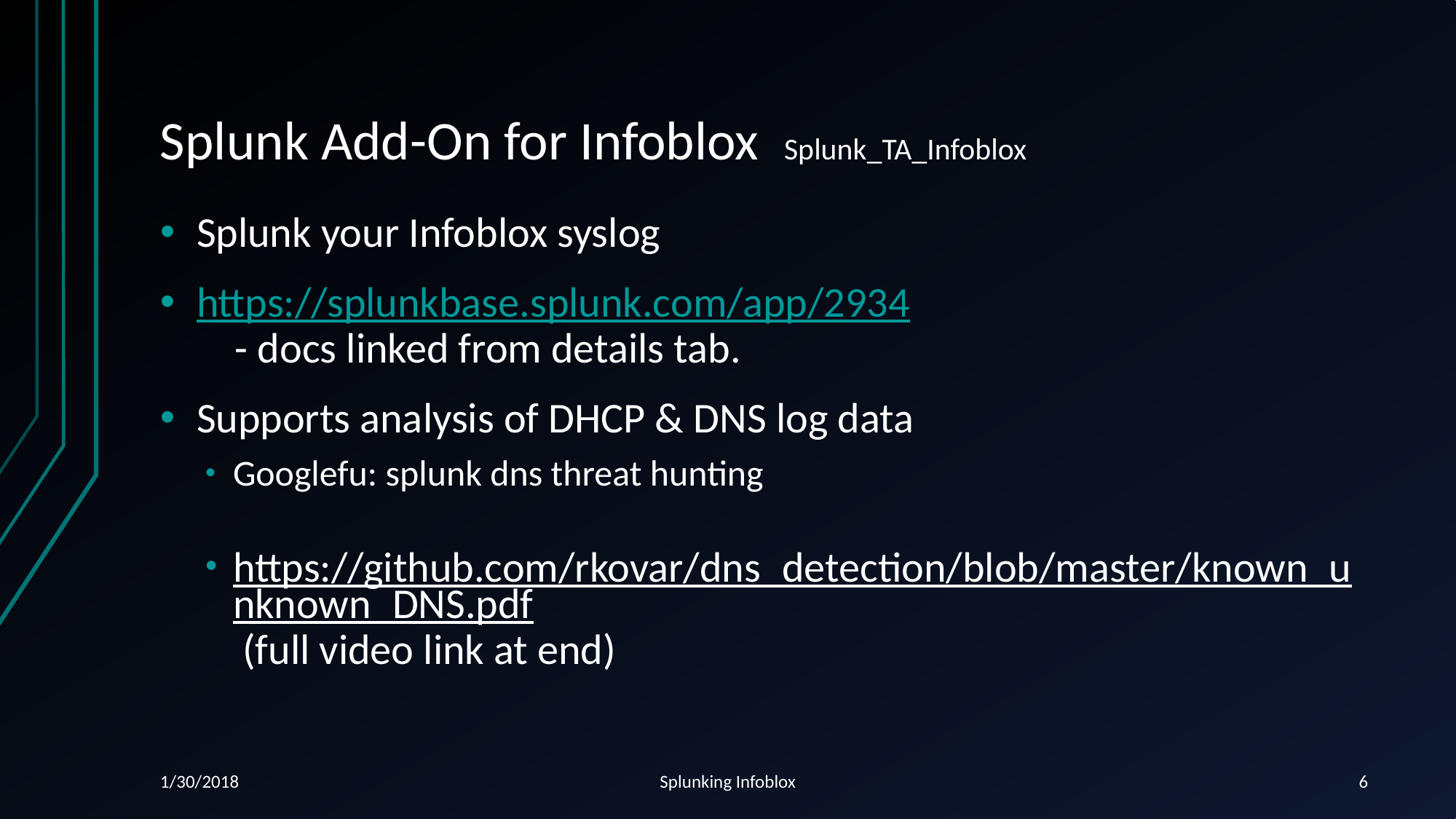

# Splunk Add-On for Infoblox  Splunk_TA_Infoblox
Splunk your Infoblox syslog
https://splunkbase.splunk.com/app/2934
    - docs linked from details tab.
Supports analysis of DHCP & DNS log data
Googlefu: splunk dns threat hunting
https://github.com/rkovar/dns_detection/blob/master/known_unknown_DNS.pdf (full video link at end)

1/30/2018
Splunking Infoblox
6